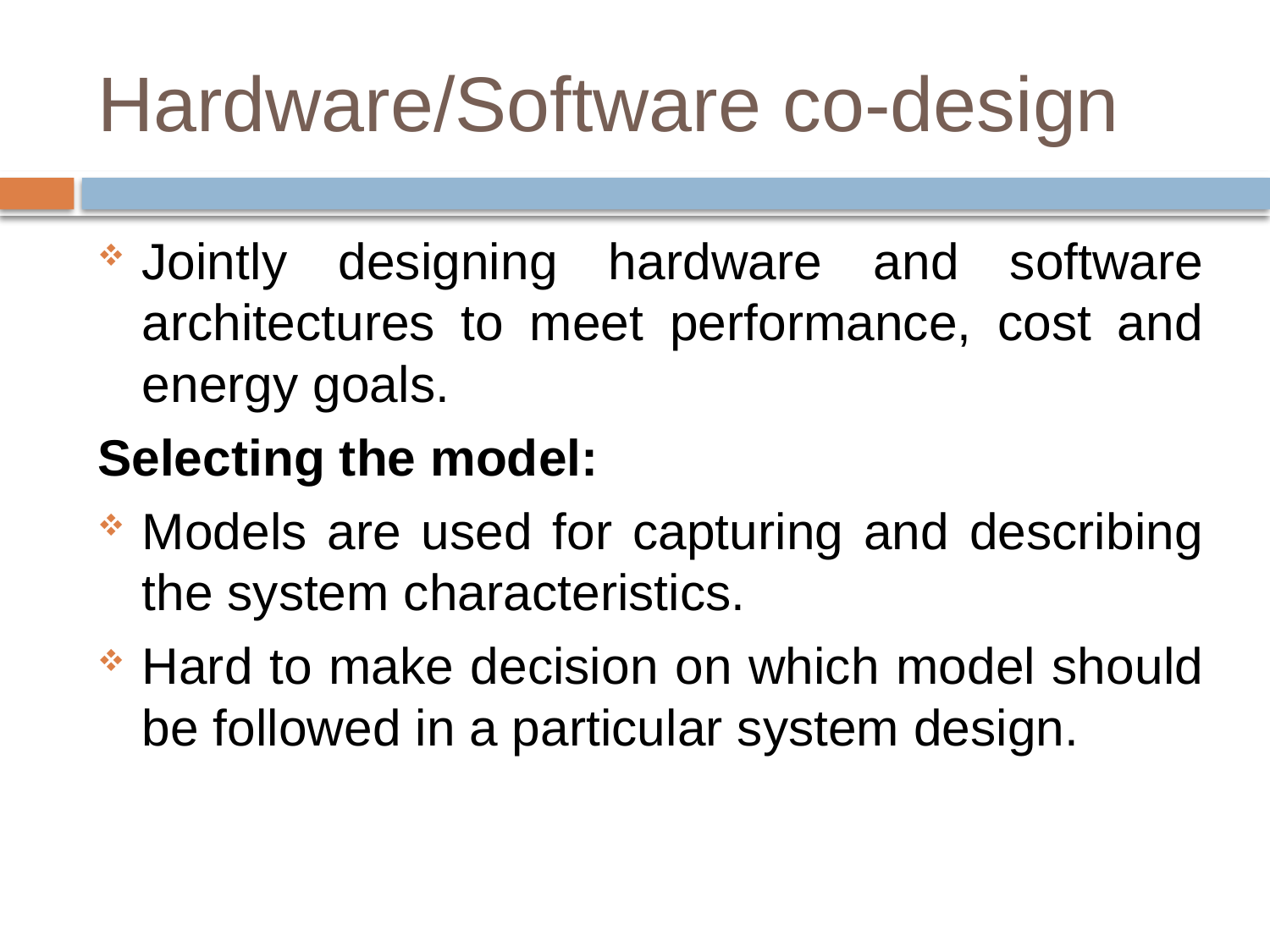

# Hardware/Software co-design
Jointly designing hardware and software architectures to meet performance, cost and energy goals.
Selecting the model:
Models are used for capturing and describing the system characteristics.
Hard to make decision on which model should be followed in a particular system design.